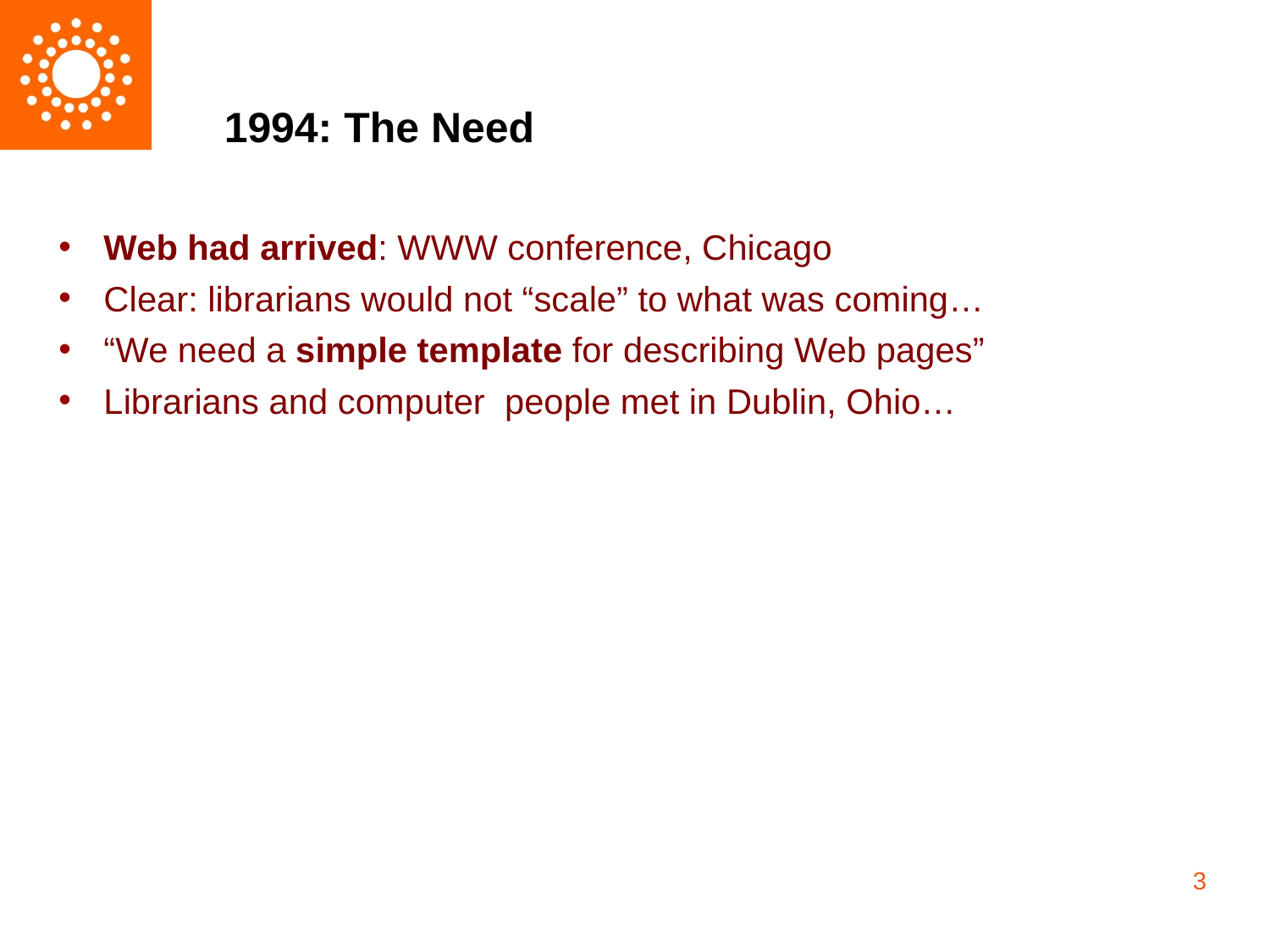

# 1994: The Need
Web had arrived: WWW conference, Chicago
Clear: librarians would not “scale” to what was coming…
“We need a simple template for describing Web pages”
Librarians and computer  people met in Dublin, Ohio…
3